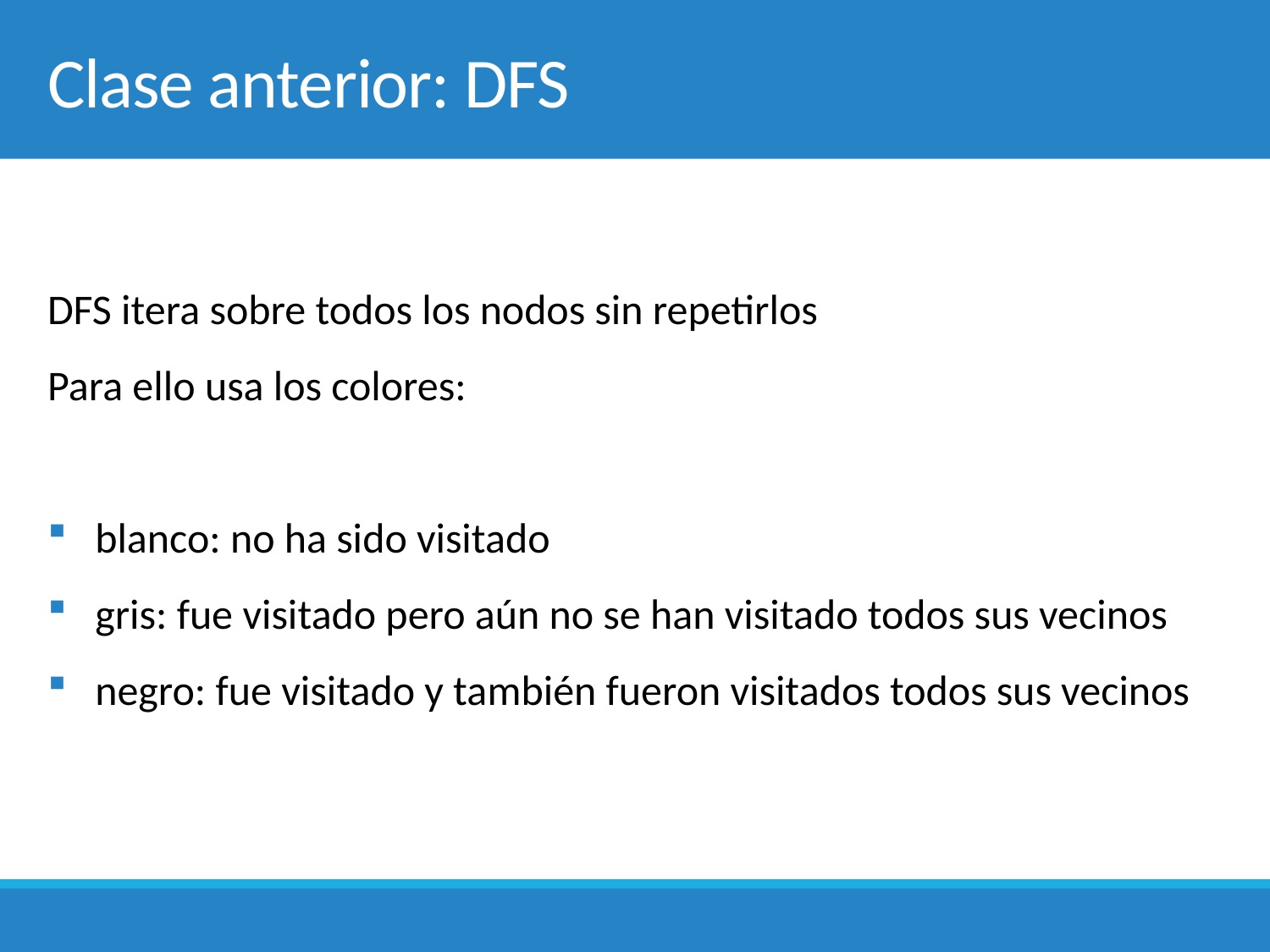

6
# Clase anterior: DFS

DFS itera sobre todos los nodos sin repetirlos
Para ello usa los colores:

blanco: no ha sido visitado
gris: fue visitado pero aún no se han visitado todos sus vecinos
negro: fue visitado y también fueron visitados todos sus vecinos